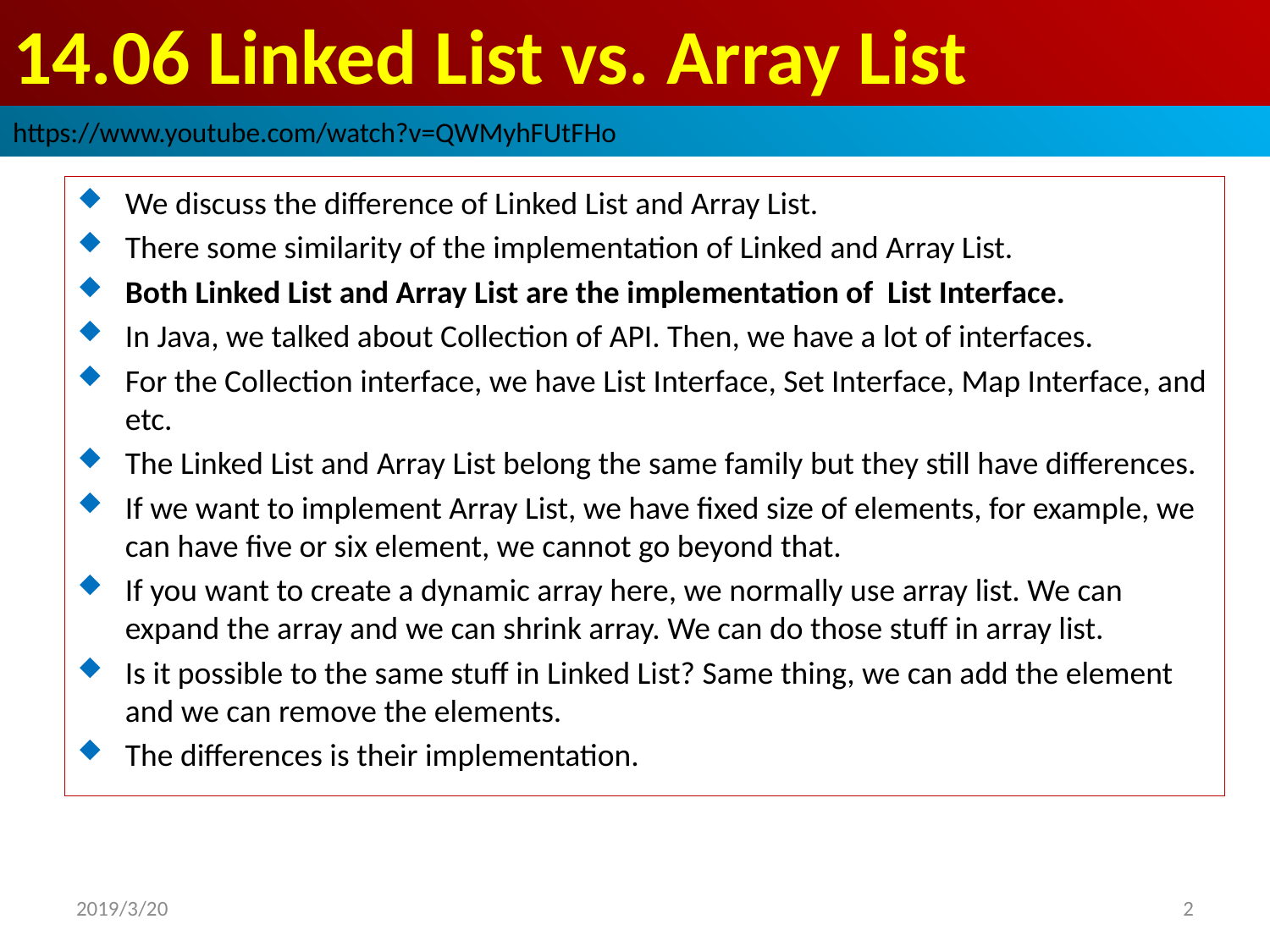

# 14.06 Linked List vs. Array List
https://www.youtube.com/watch?v=QWMyhFUtFHo
We discuss the difference of Linked List and Array List.
There some similarity of the implementation of Linked and Array List.
Both Linked List and Array List are the implementation of  List Interface.
In Java, we talked about Collection of API. Then, we have a lot of interfaces.
For the Collection interface, we have List Interface, Set Interface, Map Interface, and etc.
The Linked List and Array List belong the same family but they still have differences.
If we want to implement Array List, we have fixed size of elements, for example, we can have five or six element, we cannot go beyond that.
If you want to create a dynamic array here, we normally use array list. We can expand the array and we can shrink array. We can do those stuff in array list.
Is it possible to the same stuff in Linked List? Same thing, we can add the element and we can remove the elements.
The differences is their implementation.

2019/3/20
2